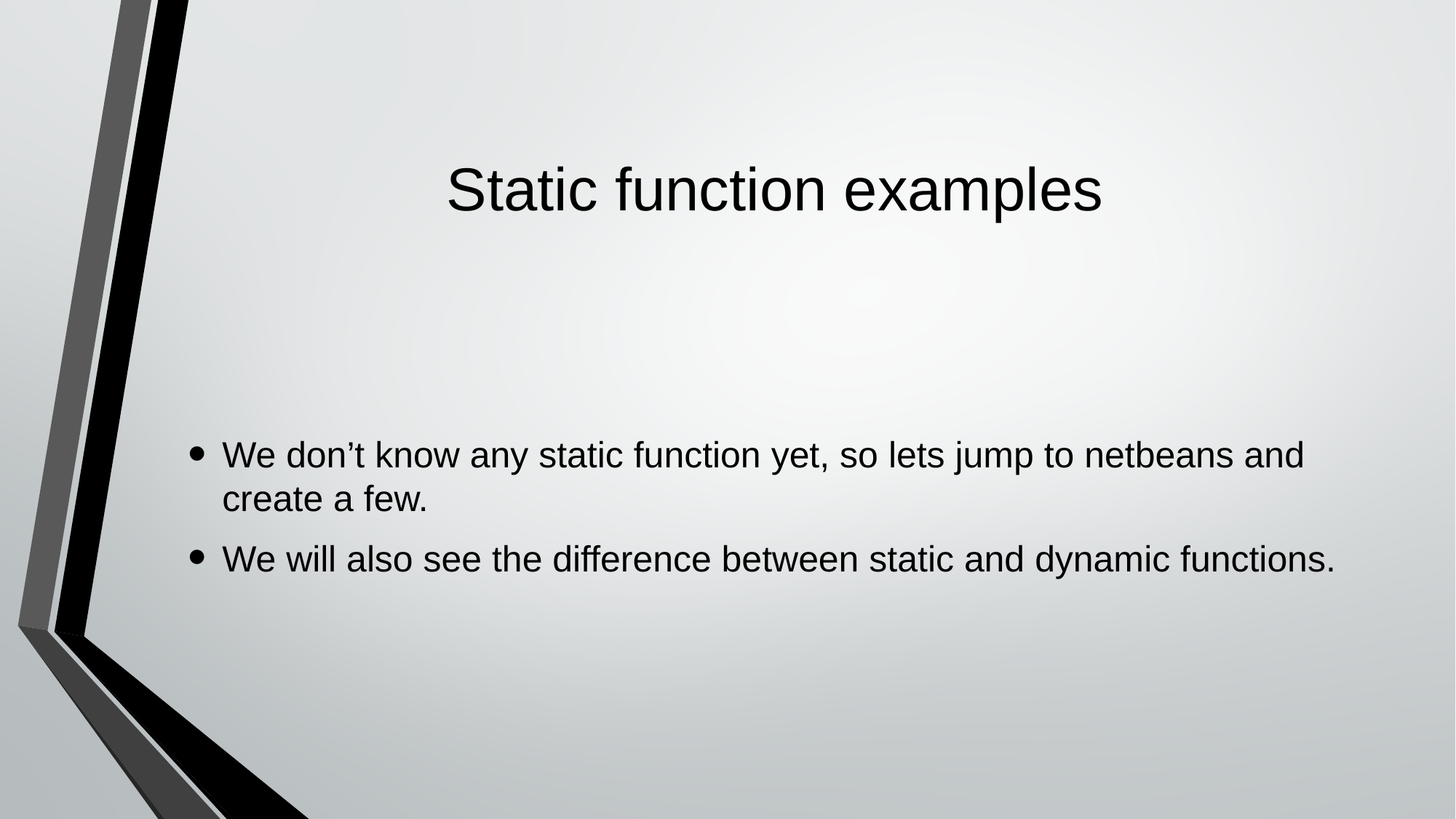

# Static function examples
We don’t know any static function yet, so lets jump to netbeans and create a few.
We will also see the difference between static and dynamic functions.